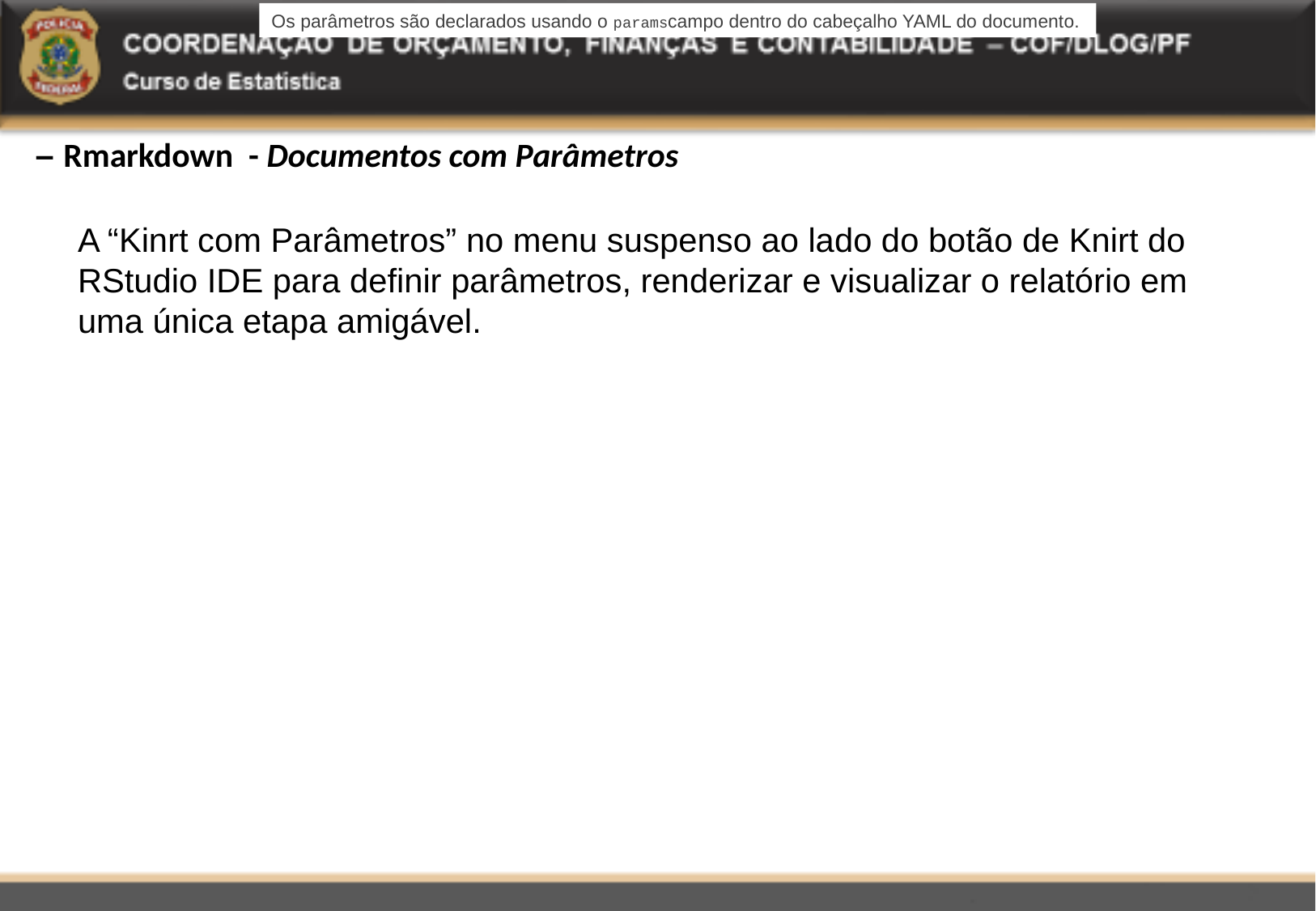

Os parâmetros são declarados usando o paramscampo dentro do cabeçalho YAML do documento.

# – Rmarkdown  - Documentos com Parâmetros
A “Kinrt com Parâmetros” no menu suspenso ao lado do botão de Knirt do RStudio IDE para definir parâmetros, renderizar e visualizar o relatório em uma única etapa amigável.